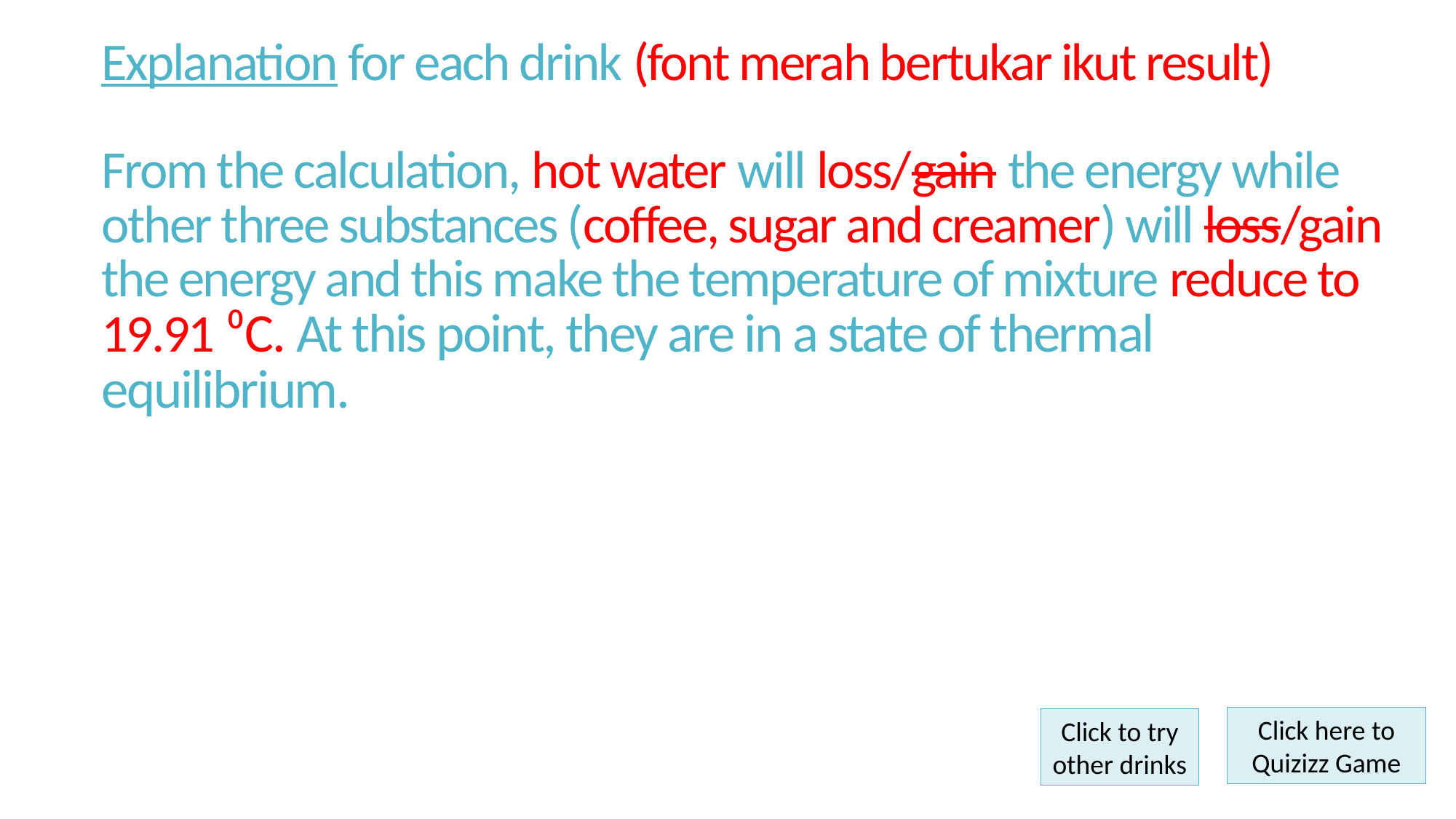

# Explanation for each drink (font merah bertukar ikut result) From the calculation, hot water will loss/gain the energy while other three substances (coffee, sugar and creamer) will loss/gain the energy and this make the temperature of mixture reduce to 19.91 ⁰C. At this point, they are in a state of thermal equilibrium.
Click here to Quizizz Game
Click to try other drinks